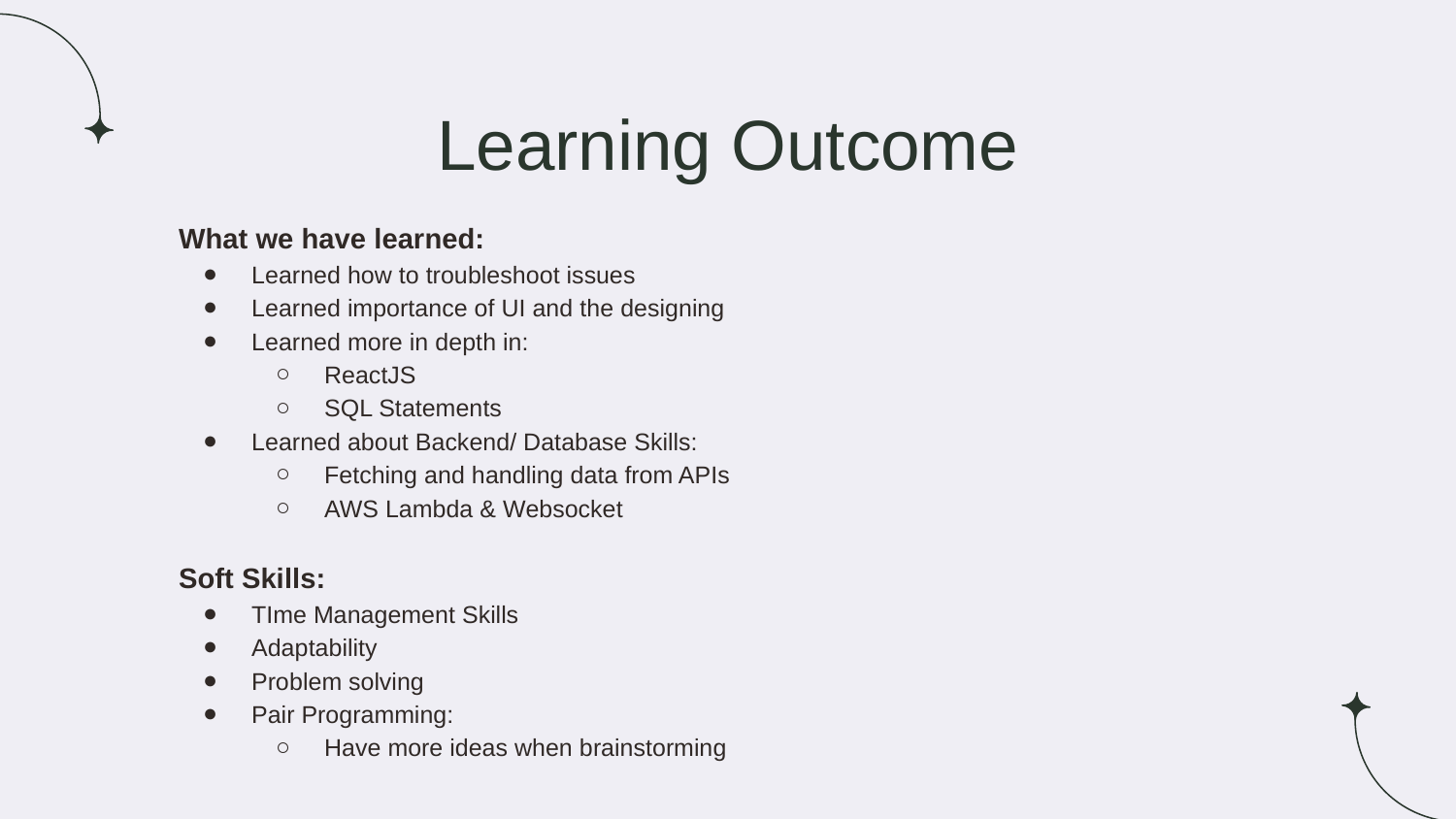

# Learning Outcome
What we have learned:
Learned how to troubleshoot issues
Learned importance of UI and the designing
Learned more in depth in:
ReactJS
SQL Statements
Learned about Backend/ Database Skills:
Fetching and handling data from APIs
AWS Lambda & Websocket

Soft Skills:
TIme Management Skills
Adaptability
Problem solving
Pair Programming:
Have more ideas when brainstorming